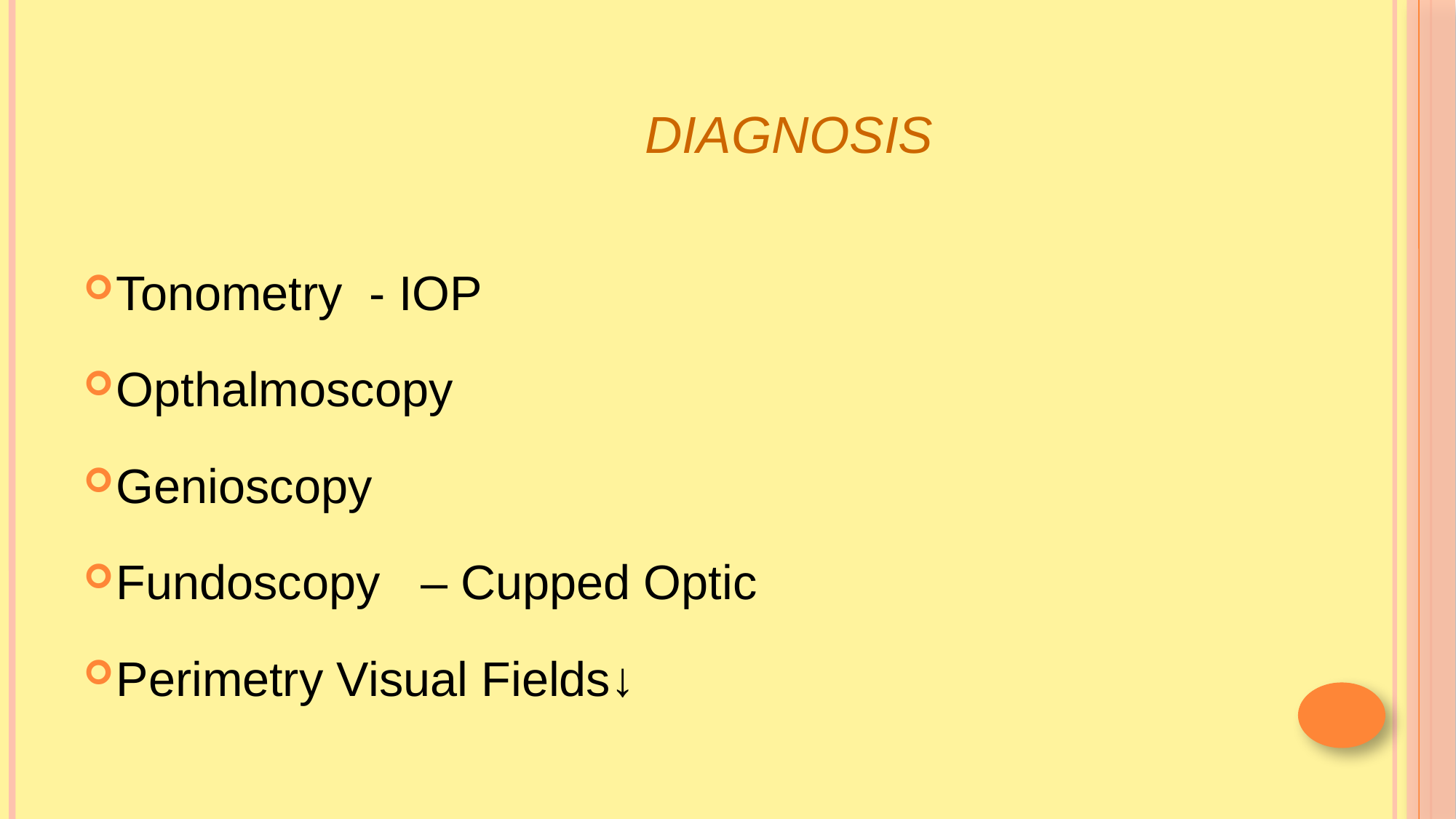

# diagnosis
Tonometry  - IOP ⁭
Opthalmoscopy
Genioscopy
Fundoscopy   – Cupped Optic
Perimetry Visual Fields↓